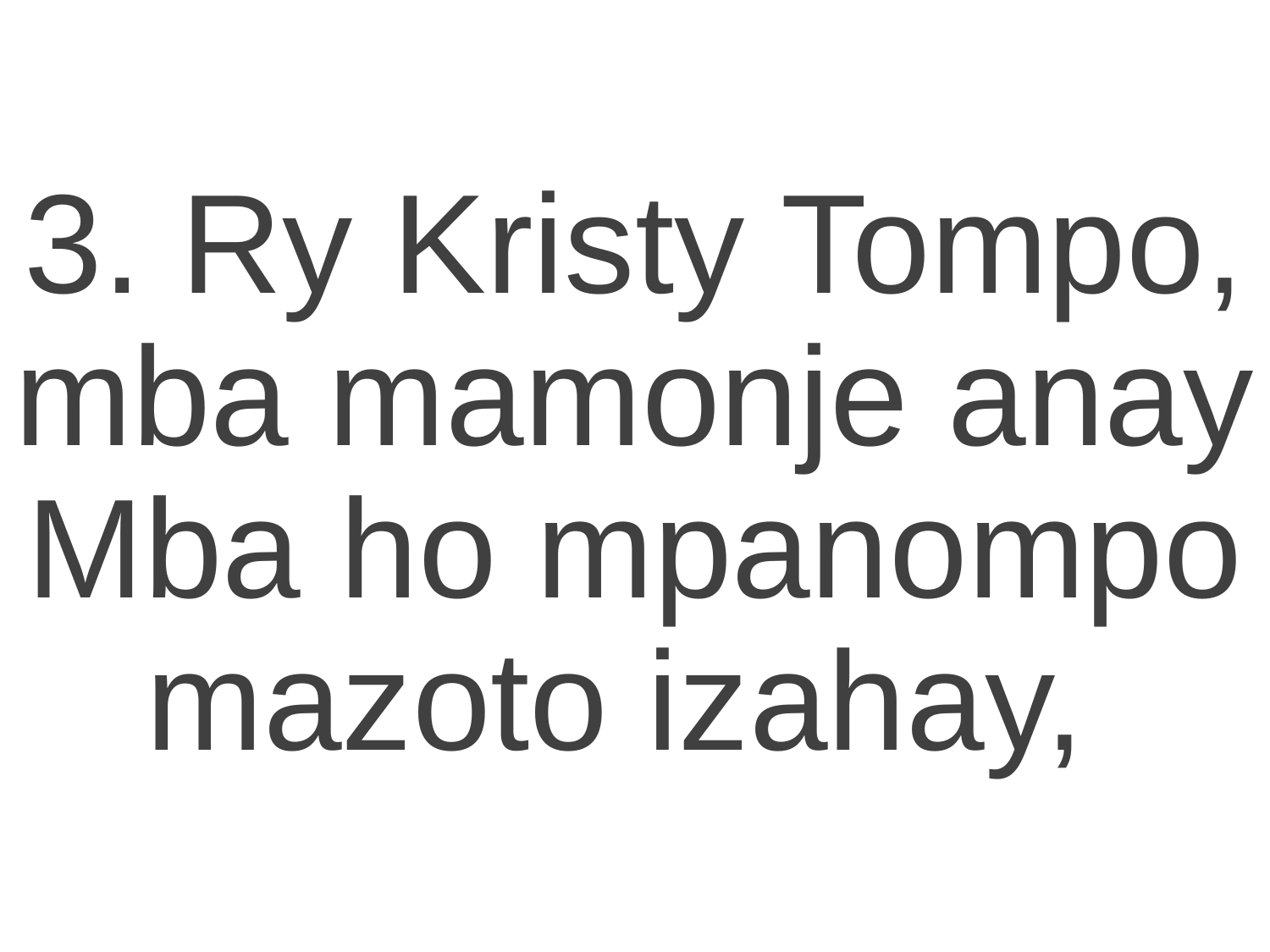

3. Ry Kristy Tompo, mba mamonje anay
Mba ho mpanompo mazoto izahay,